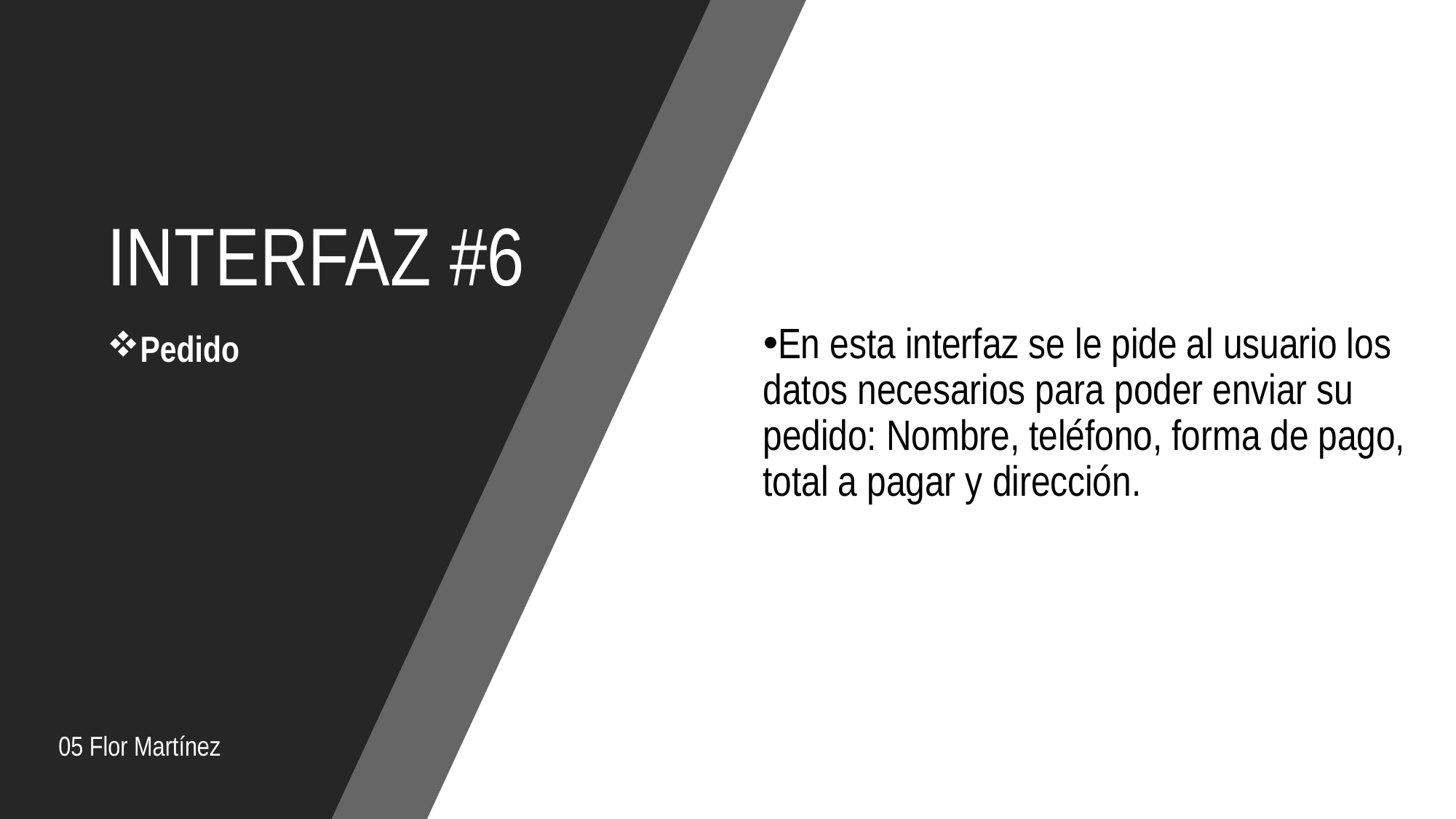

# INTERFAZ #6
En esta interfaz se le pide al usuario los datos necesarios para poder enviar su pedido: Nombre, teléfono, forma de pago, total a pagar y dirección.
Pedido
05 Flor Martínez